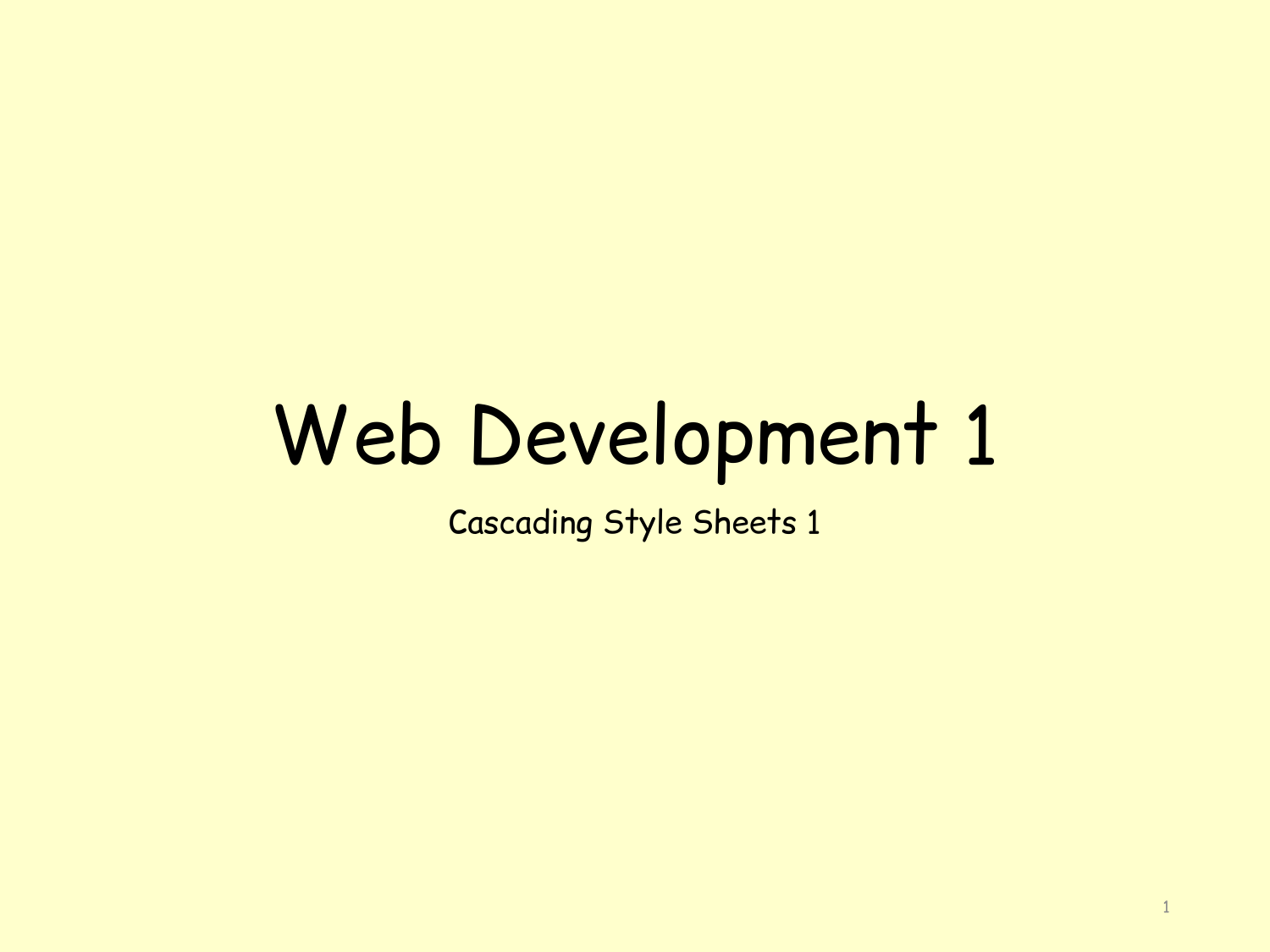

# Web Development 1
Cascading Style Sheets 1
1